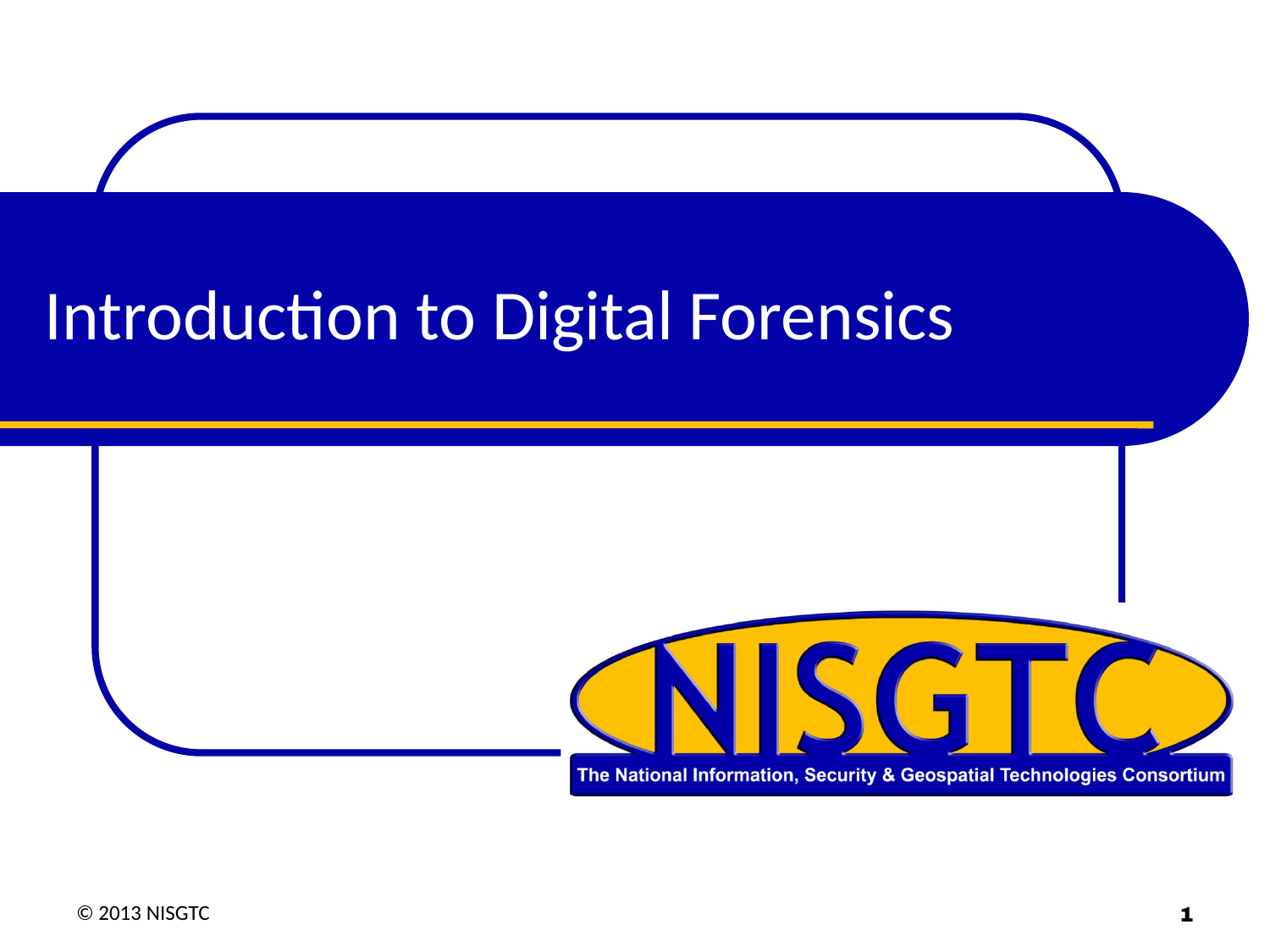

# Introduction to Digital Forensics
© 2013 NISGTC
1